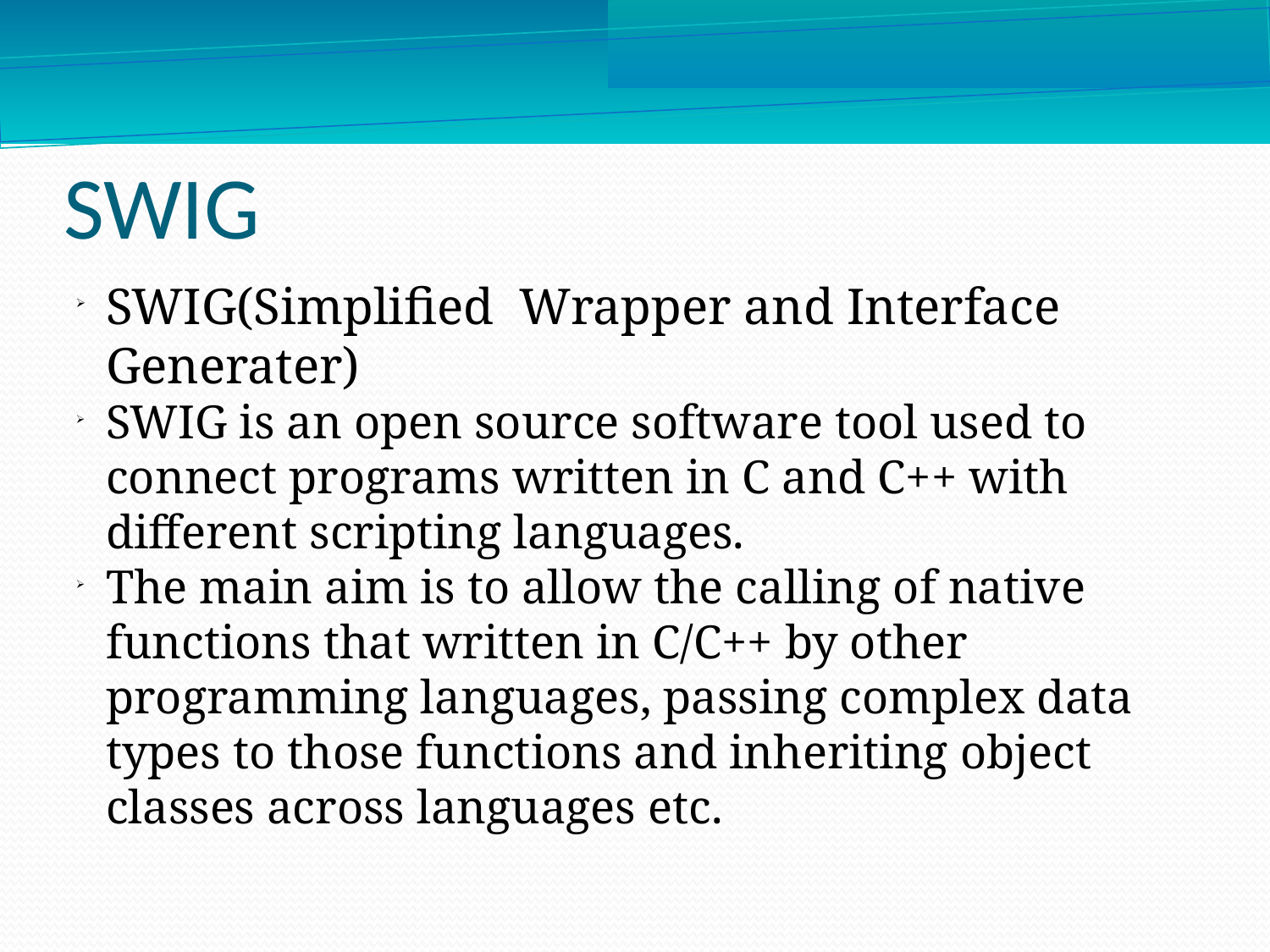

SWIG
SWIG(Simplified  Wrapper and Interface Generater)
SWIG is an open source software tool used to  connect programs written in C and C++ with different scripting languages.
The main aim is to allow the calling of native functions that written in C/C++ by other programming languages, passing complex data types to those functions and inheriting object classes across languages etc.